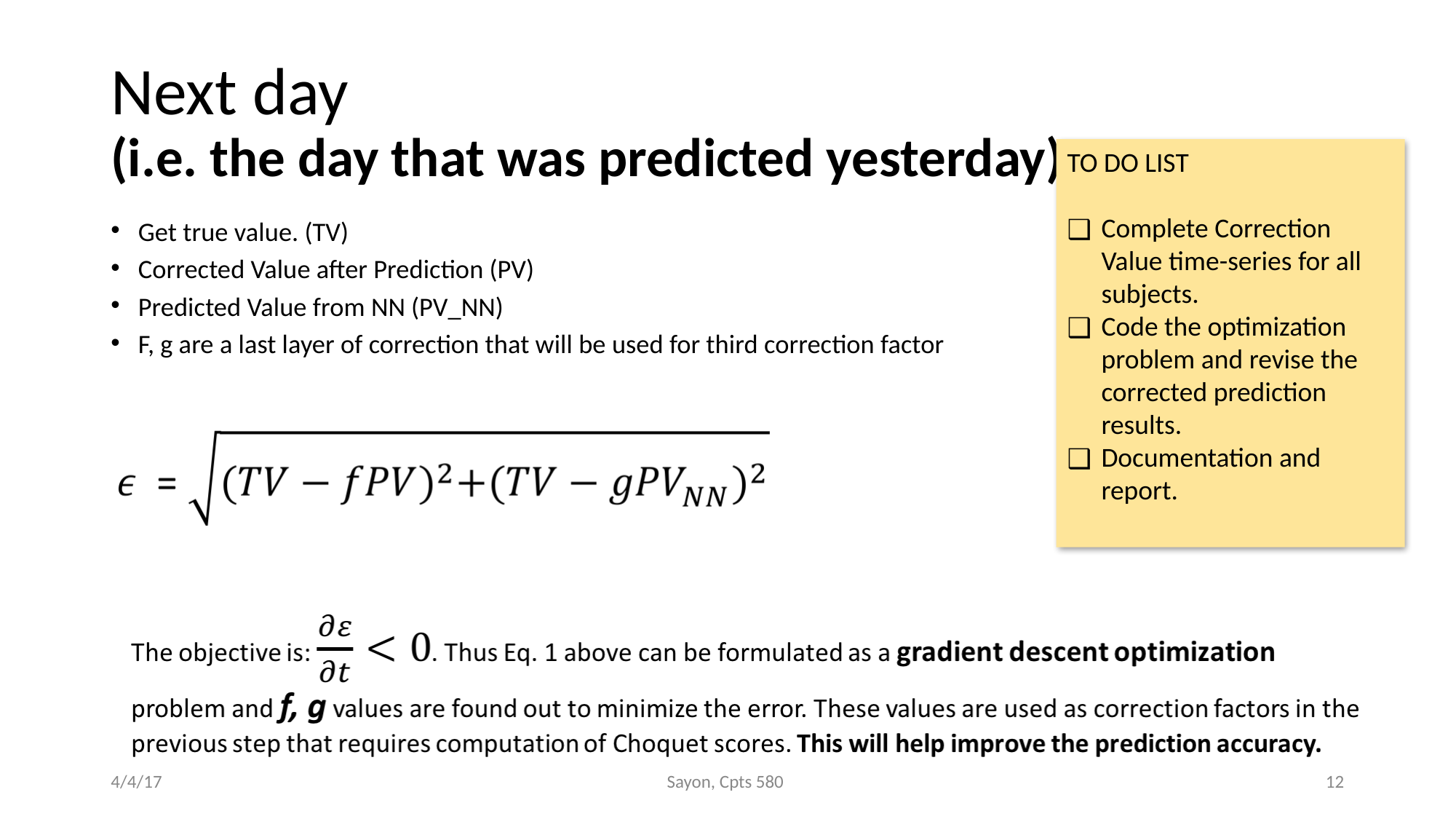

# Next day (i.e. the day that was predicted yesterday)
TO DO LIST

Complete Correction Value time-series for all subjects.
Code the optimization problem and revise the corrected prediction results.
Documentation and report.

Get true value. (TV)
Corrected Value after Prediction (PV)
Predicted Value from NN (PV_NN)
F, g are a last layer of correction that will be used for third correction factor

4/4/17
Sayon, Cpts 580
12